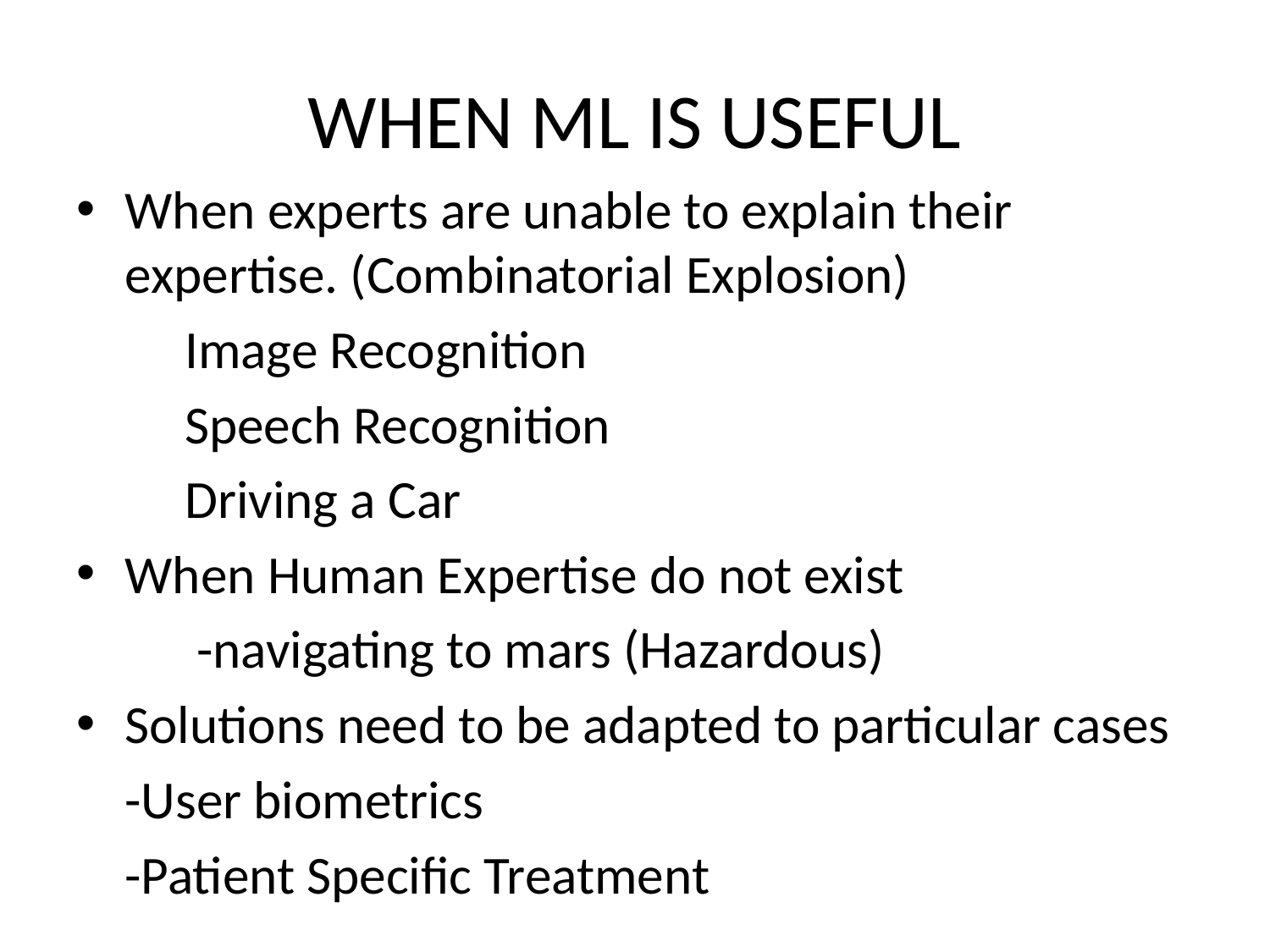

# WHEN ML IS USEFUL
When experts are unable to explain their expertise. (Combinatorial Explosion)
         Image Recognition
         Speech Recognition
         Driving a Car
When Human Expertise do not exist
          -navigating to mars (Hazardous)
Solutions need to be adapted to particular cases
		-User biometrics
		-Patient Specific Treatment